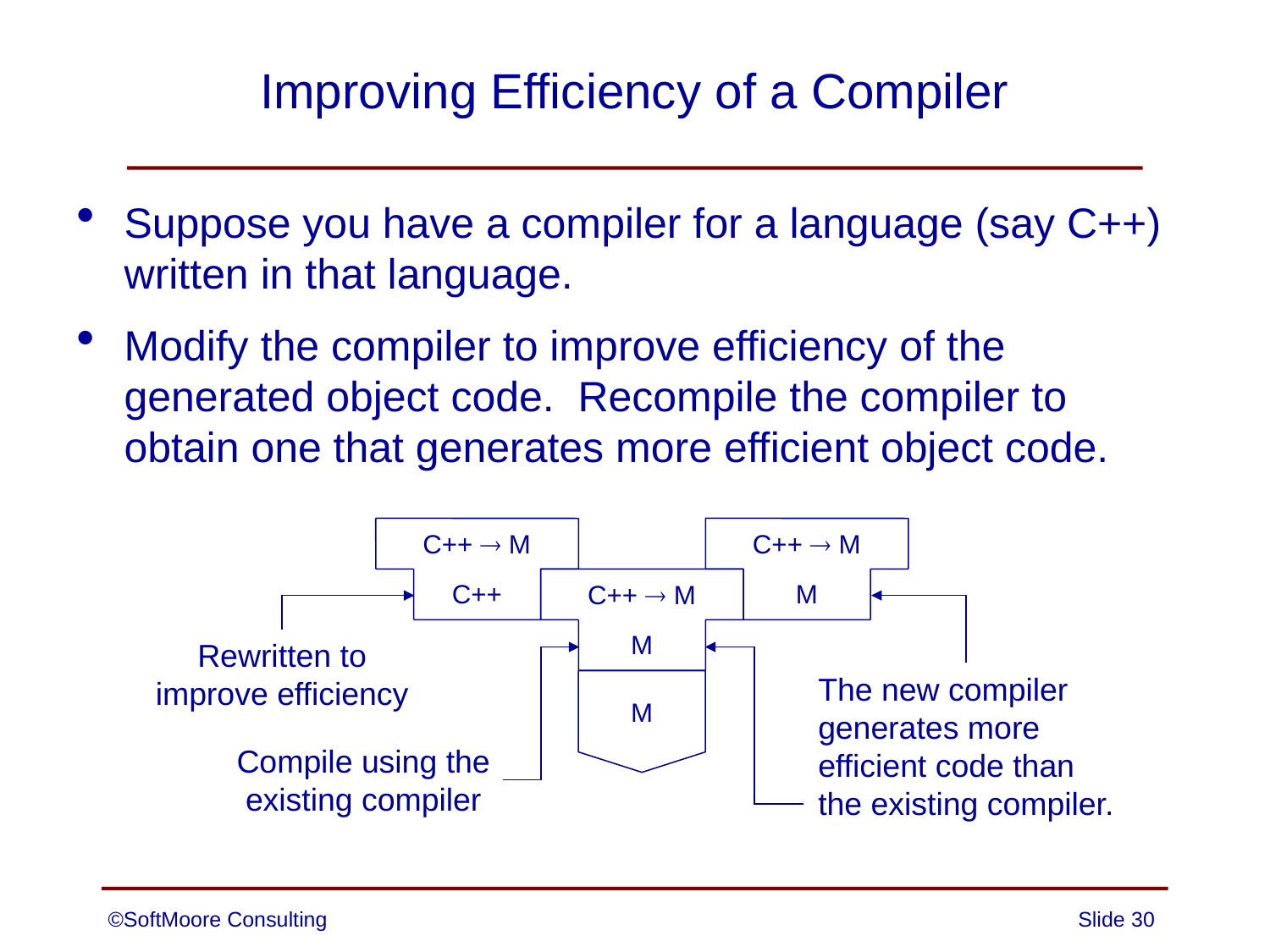

# Improving Efficiency of a Compiler
Suppose you have a compiler for a language (say C++) written in that language.
Modify the compiler to improve efficiency of the generated object code.  Recompile the compiler to obtain one that generates more efficient object code.

C++ → M
C++ → M

C++ → M
M
C++
M

Rewritten to
improve efficiency

The new compiler
generates more
efficient code than
the existing compiler.

M

Compile using the
existing compiler
©SoftMoore Consulting
Slide 30